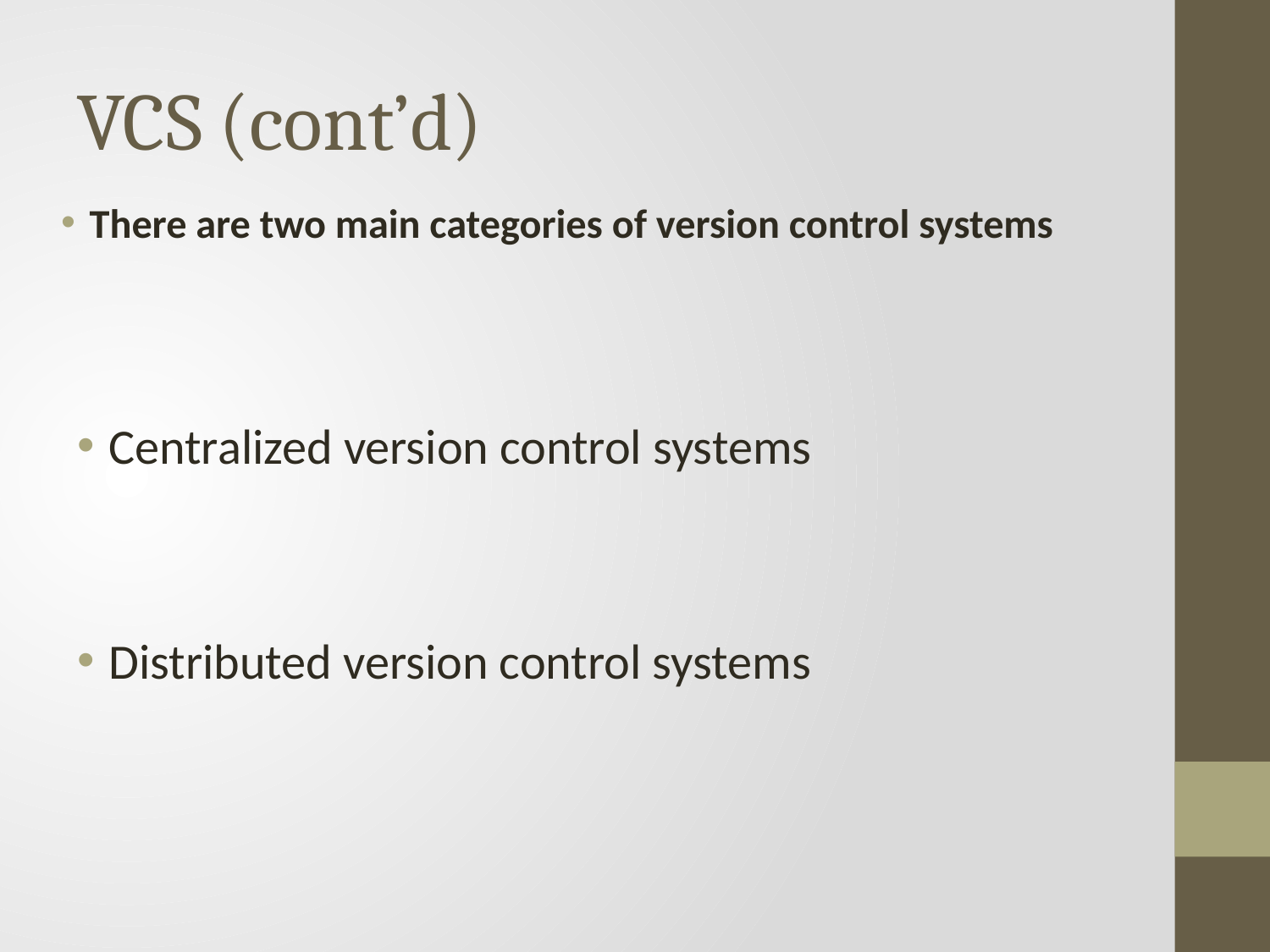

# VCS (cont’d)
There are two main categories of version control systems
Centralized version control systems
Distributed version control systems